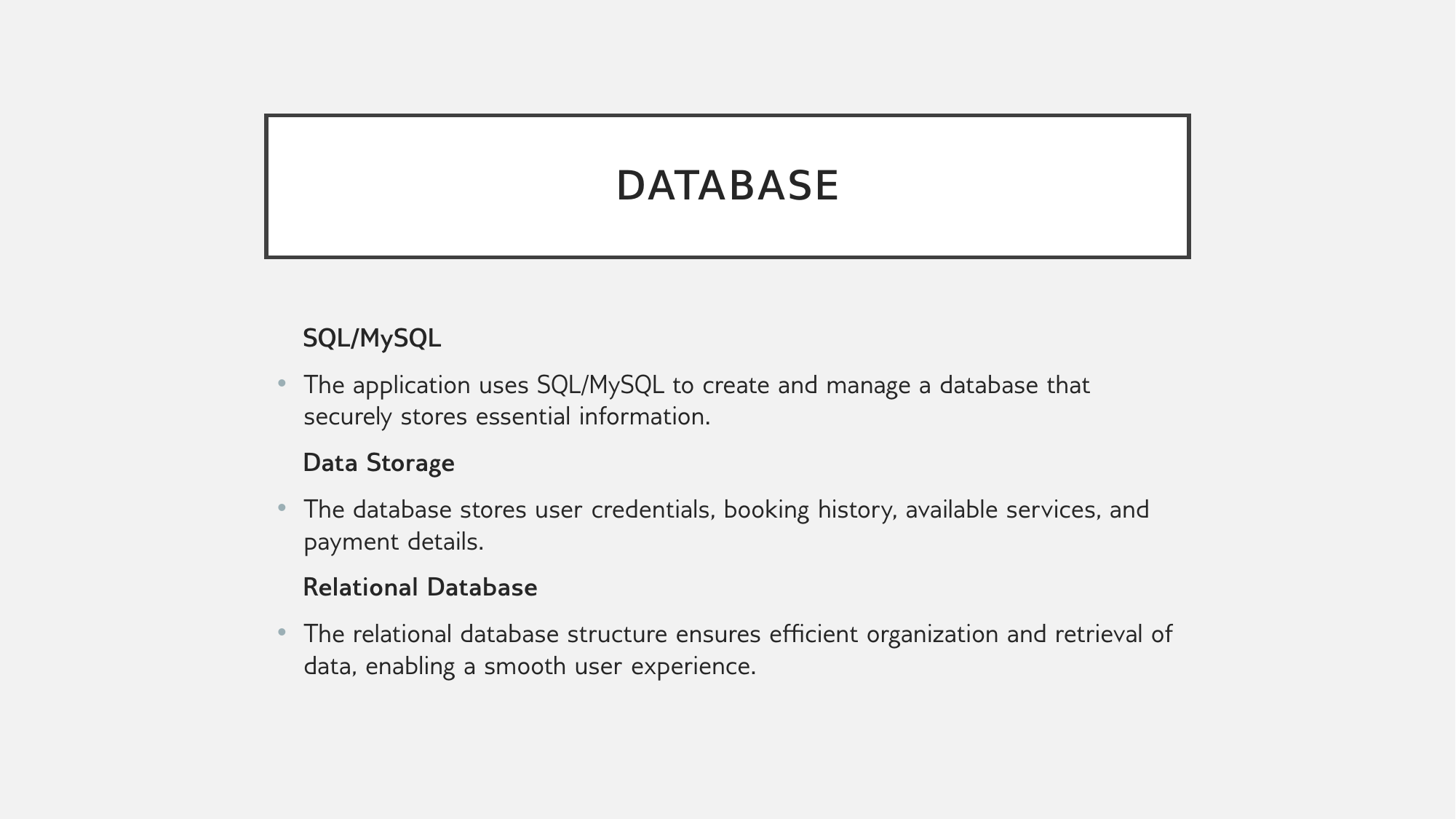

# Database
   SQL/MySQL
The application uses SQL/MySQL to create and manage a database that securely stores essential information.
   Data Storage
The database stores user credentials, booking history, available services, and payment details.
   Relational Database
The relational database structure ensures efficient organization and retrieval of data, enabling a smooth user experience.